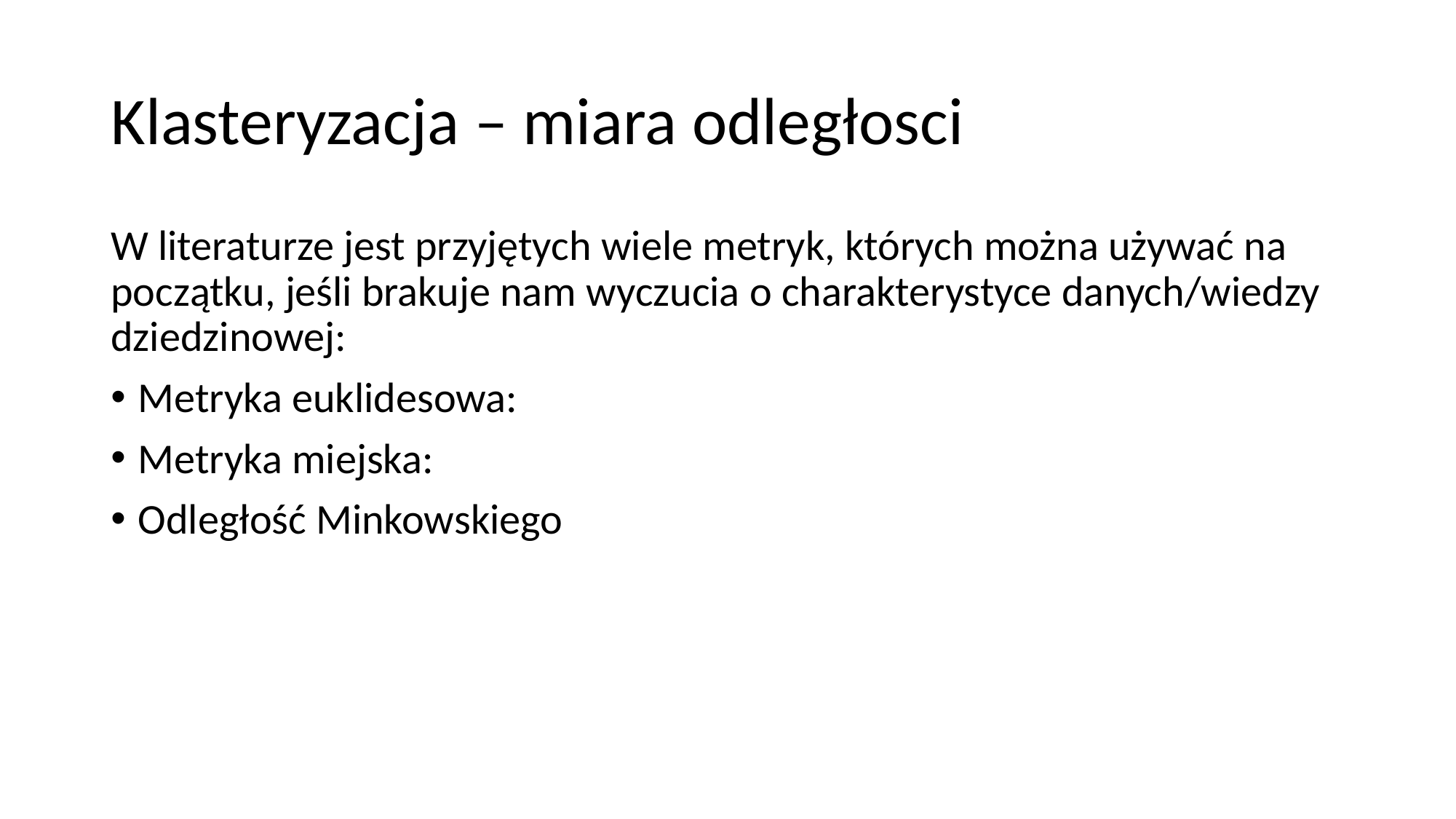

# Klasteryzacja – miara odległosci
W literaturze jest przyjętych wiele metryk, których można używać na początku, jeśli brakuje nam wyczucia o charakterystyce danych/wiedzy dziedzinowej:
Metryka euklidesowa:
Metryka miejska:
Odległość Minkowskiego